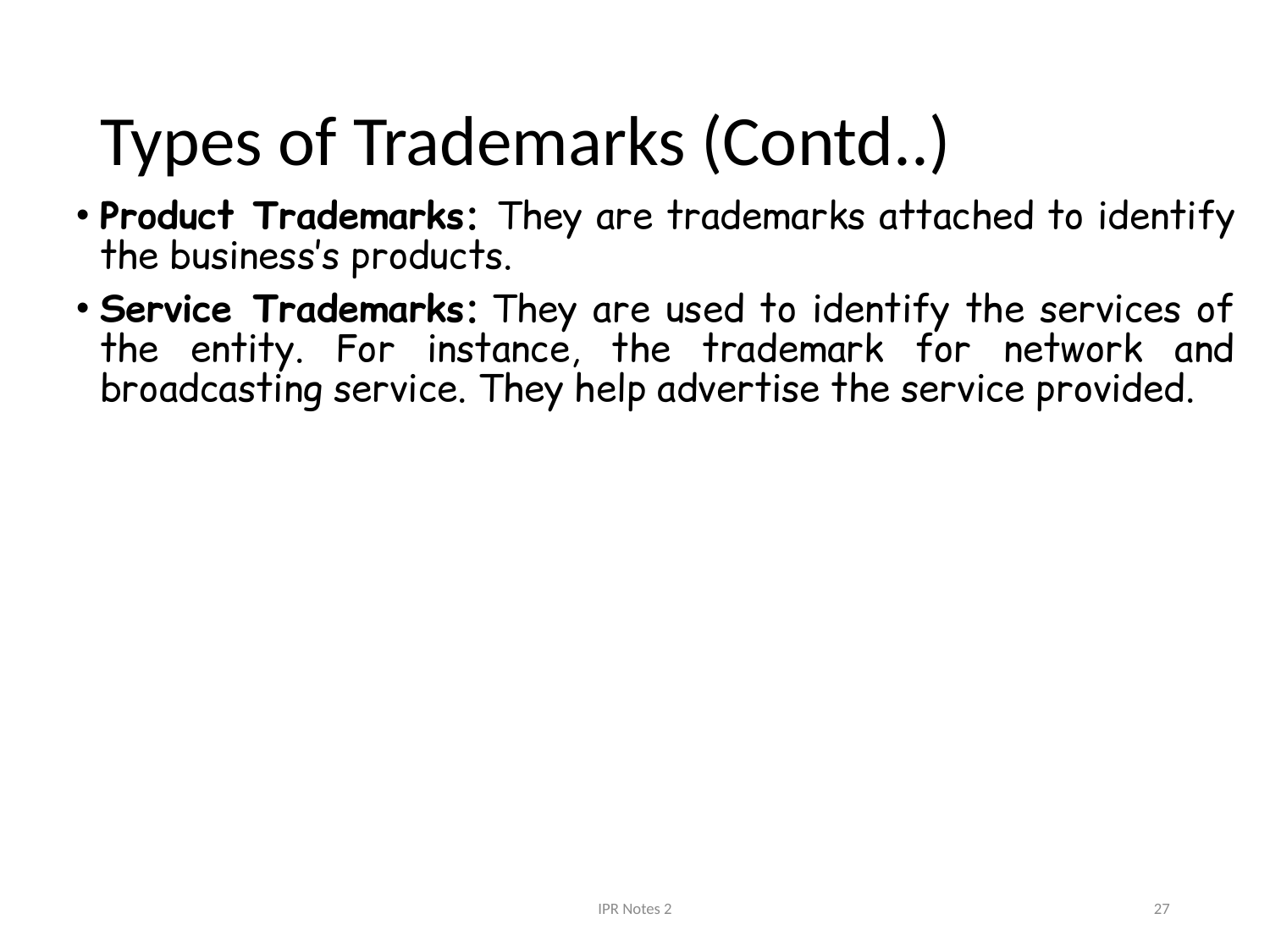

# Types of Trademarks (Contd..)
Product Trademarks: They are trademarks attached to identify the business’s products.
Service Trademarks: They are used to identify the services of the entity. For instance, the trademark for network and broadcasting service. They help advertise the service provided.

IPR Notes 2
27